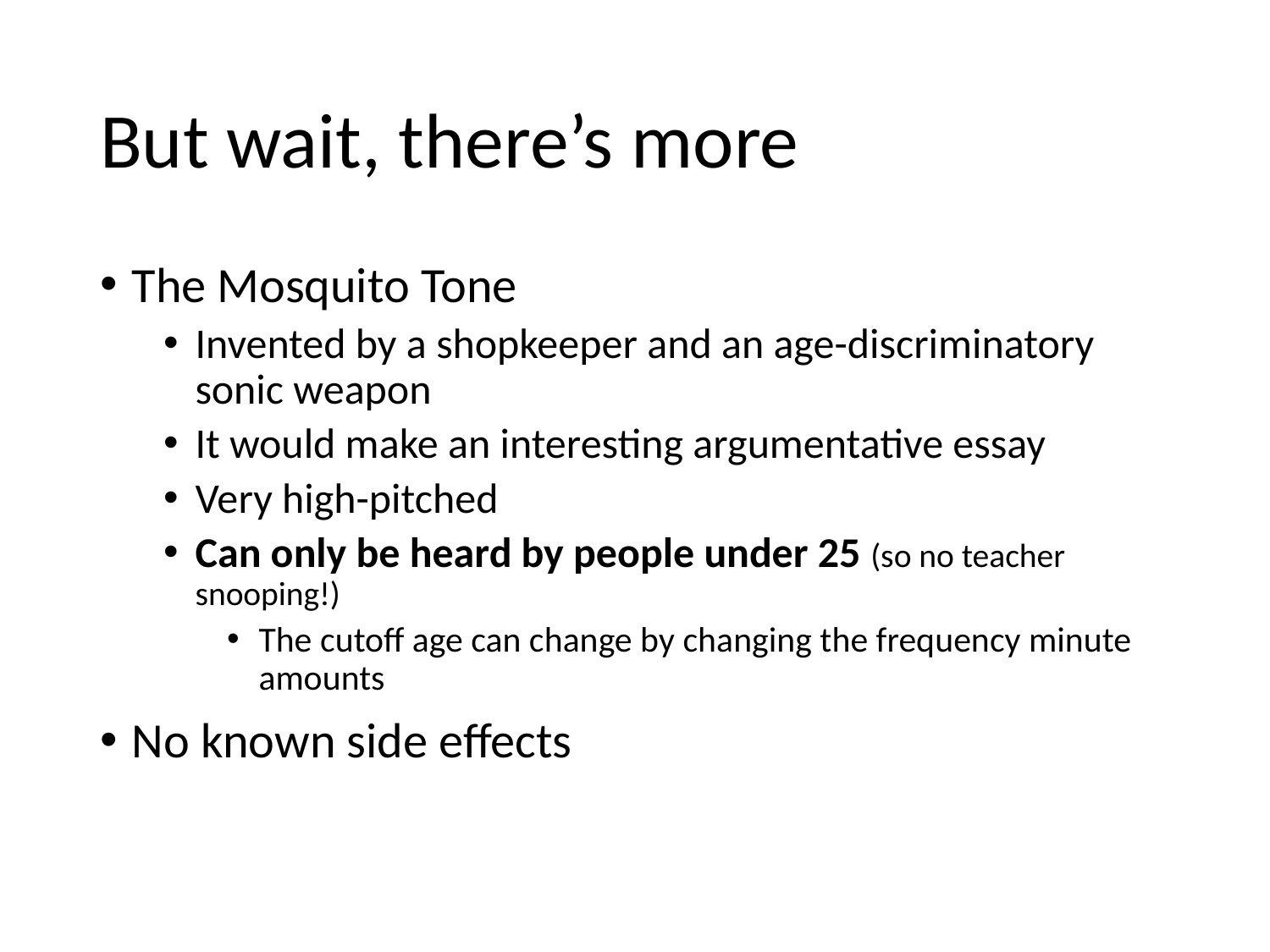

# But wait, there’s more
The Mosquito Tone
Invented by a shopkeeper and an age-discriminatory sonic weapon
It would make an interesting argumentative essay
Very high-pitched
Can only be heard by people under 25 (so no teacher snooping!)
The cutoff age can change by changing the frequency minute amounts
No known side effects